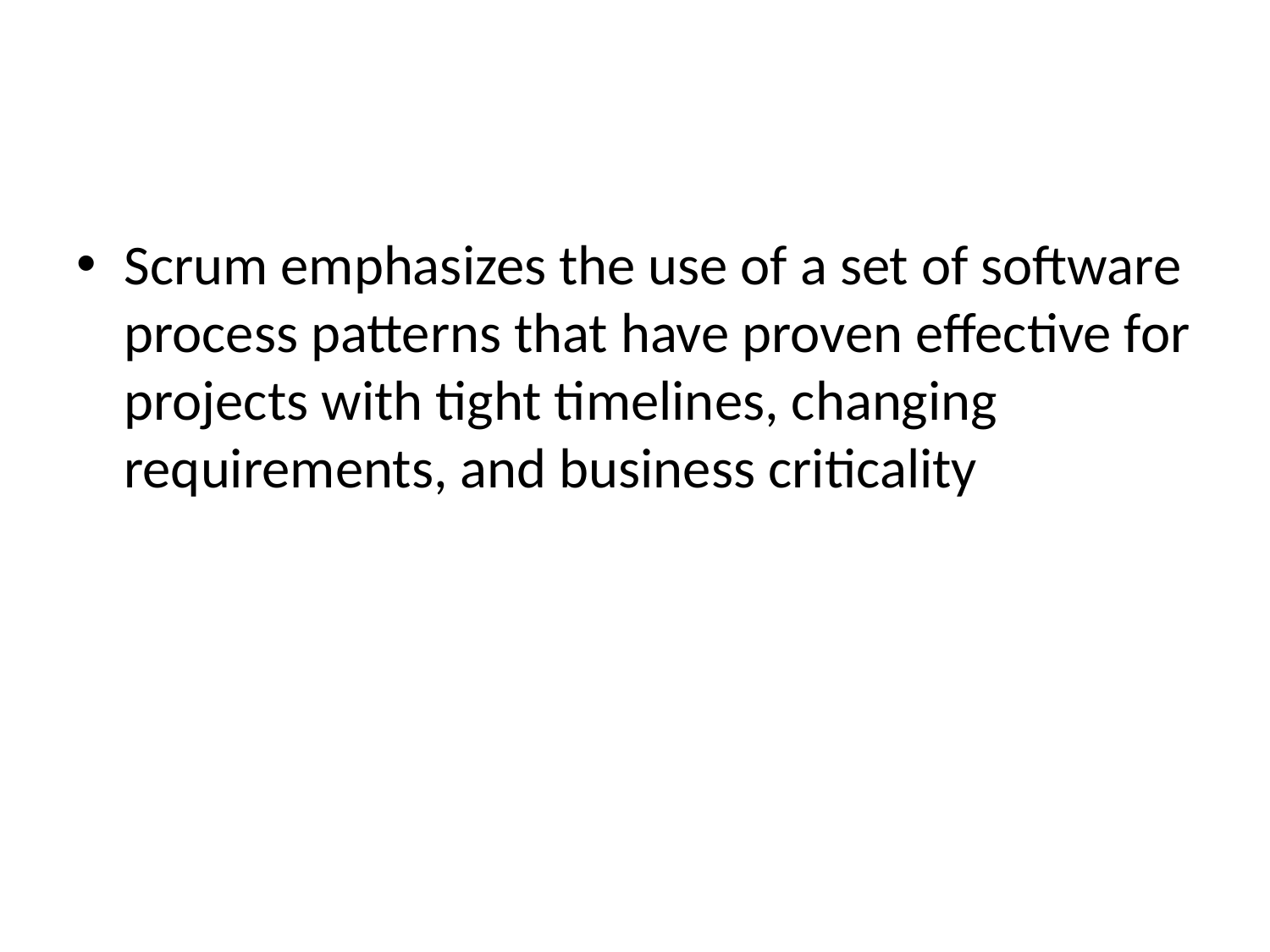

#
Scrum emphasizes the use of a set of software process patterns that have proven effective for projects with tight timelines, changing requirements, and business criticality